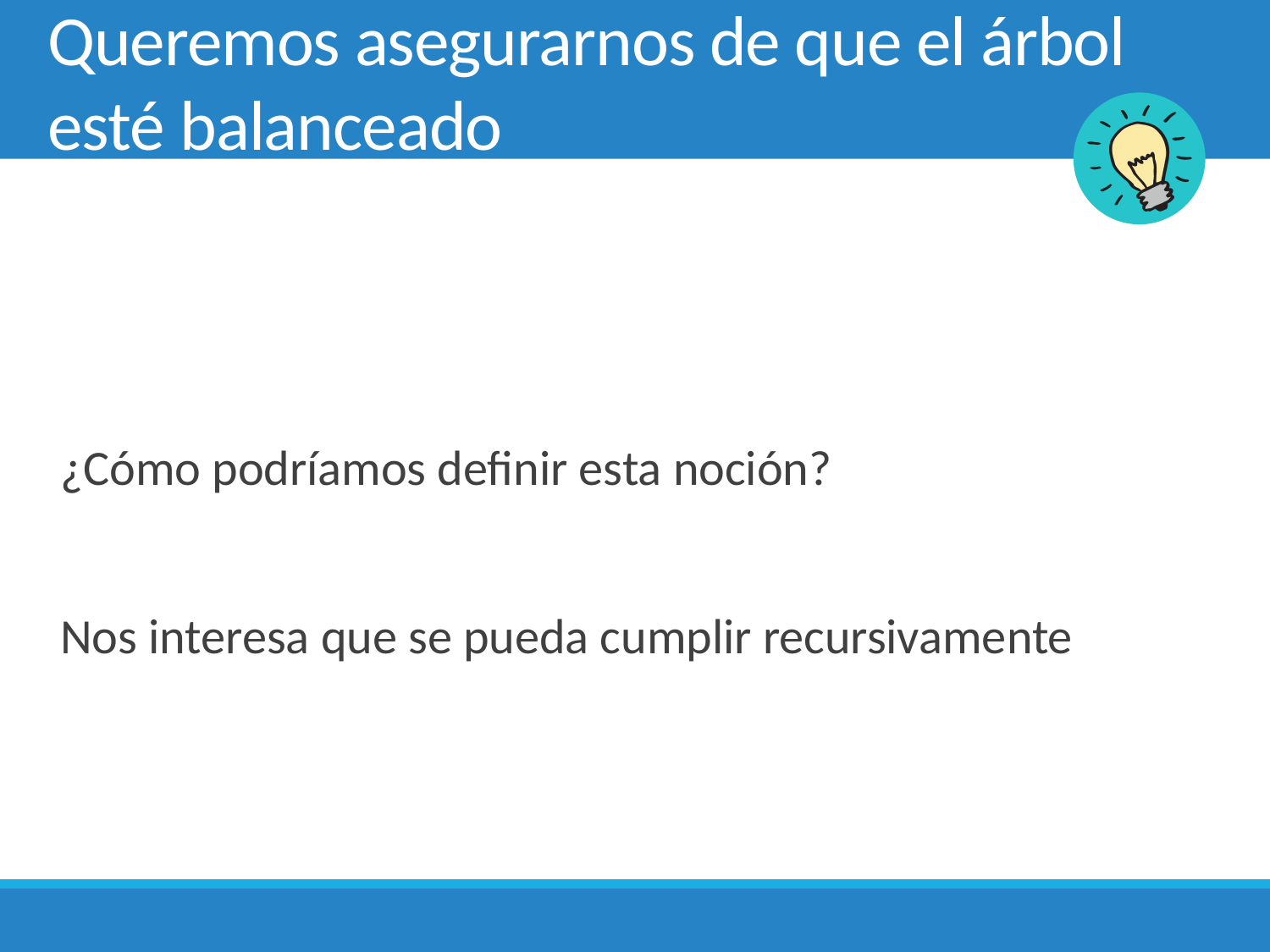

# Queremos asegurarnos de que el árbol esté balanceado
¿Cómo podríamos definir esta noción?

Nos interesa que se pueda cumplir recursivamente